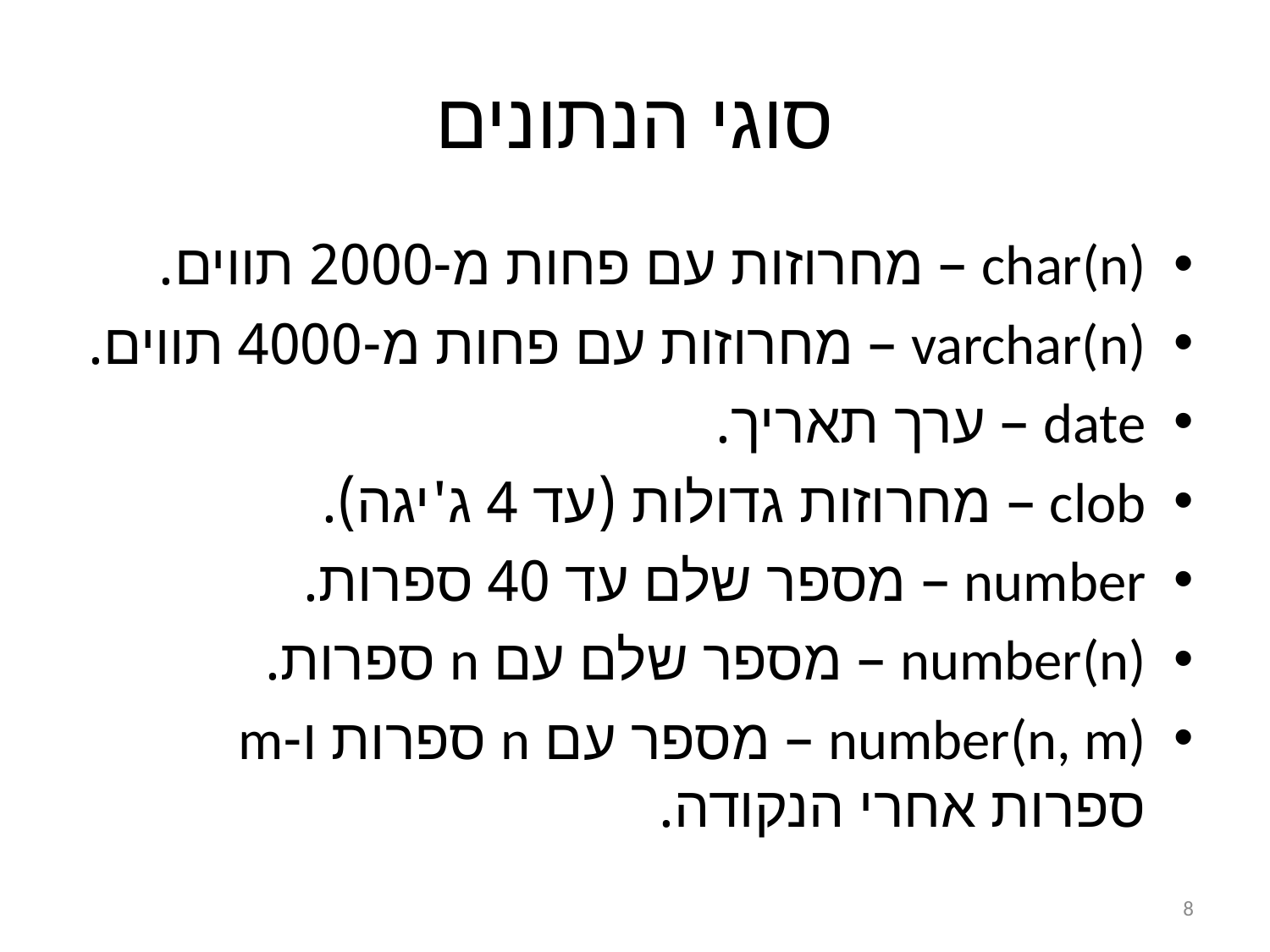

# סוגי הנתונים
char(n) – מחרוזות עם פחות מ-2000 תווים.
varchar(n) – מחרוזות עם פחות מ-4000 תווים.
date – ערך תאריך.
clob – מחרוזות גדולות (עד 4 ג'יגה).
number – מספר שלם עד 40 ספרות.
number(n) – מספר שלם עם n ספרות.
number(n, m) – מספר עם n ספרות ו-m ספרות אחרי הנקודה.
8